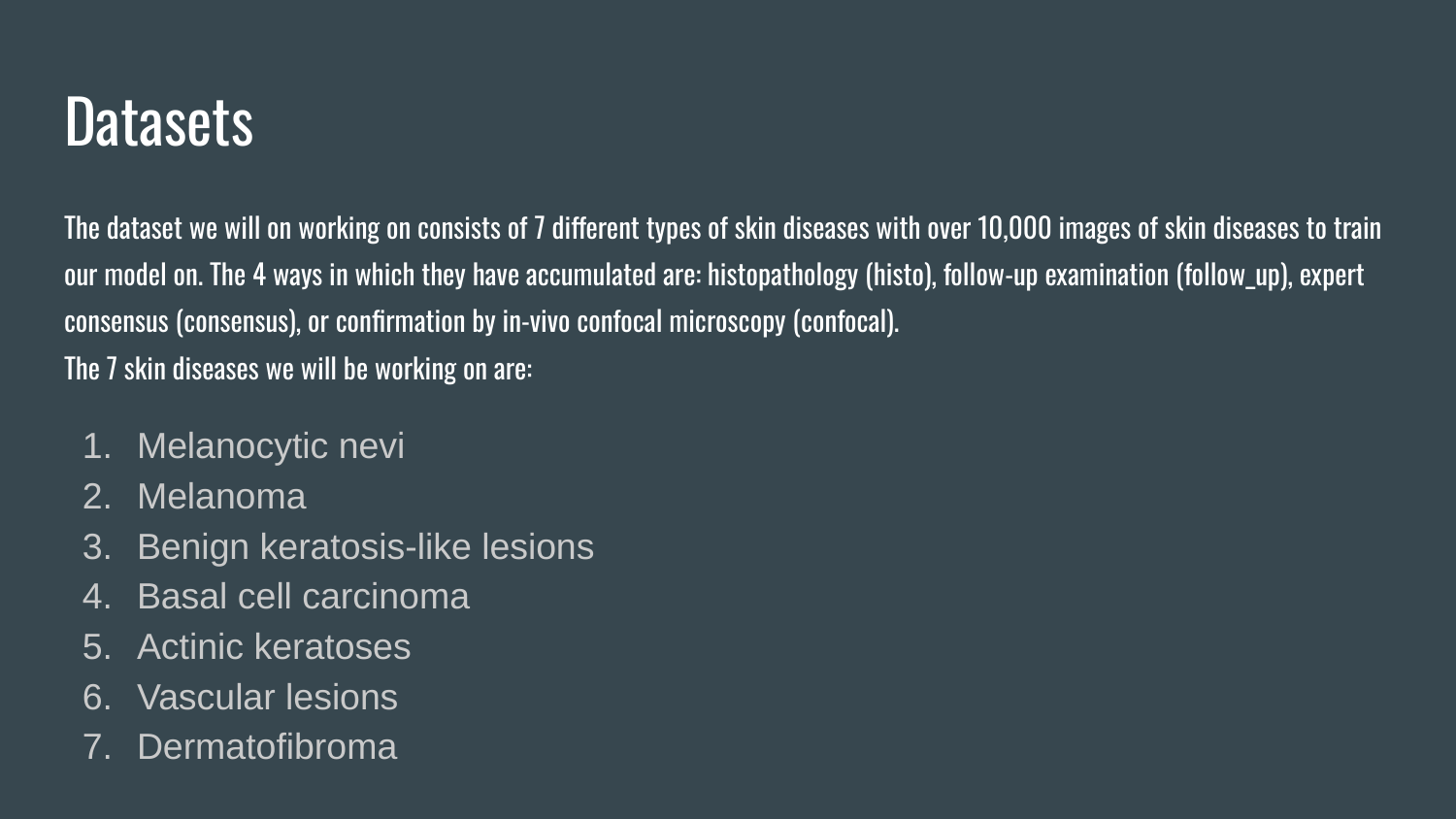

# Datasets
The dataset we will on working on consists of 7 different types of skin diseases with over 10,000 images of skin diseases to train our model on. The 4 ways in which they have accumulated are: histopathology (histo), follow-up examination (follow_up), expert consensus (consensus), or confirmation by in-vivo confocal microscopy (confocal).
The 7 skin diseases we will be working on are:

Melanocytic nevi
Melanoma
Benign keratosis-like lesions
Basal cell carcinoma
Actinic keratoses
Vascular lesions
Dermatofibroma